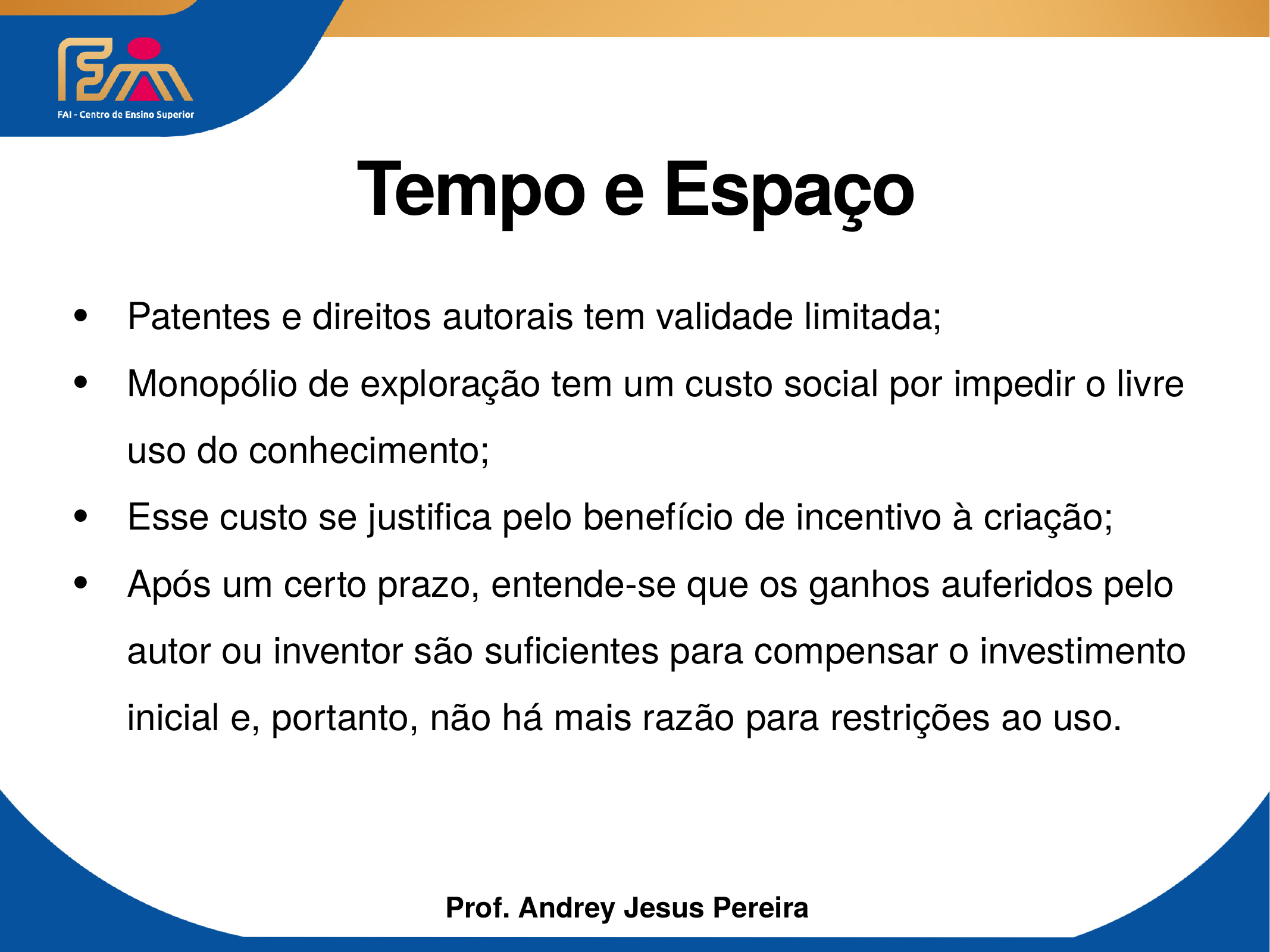

# Tempo e Espaço
Patentes e direitos autorais tem validade limitada;
Monopólio de exploração tem um custo social por impedir o livre uso do conhecimento;
Esse custo se justifica pelo benefício de incentivo à criação;
Após um certo prazo, entende-se que os ganhos auferidos pelo autor ou inventor são suficientes para compensar o investimento inicial e, portanto, não há mais razão para restrições ao uso.
Prof. Andrey Jesus Pereira